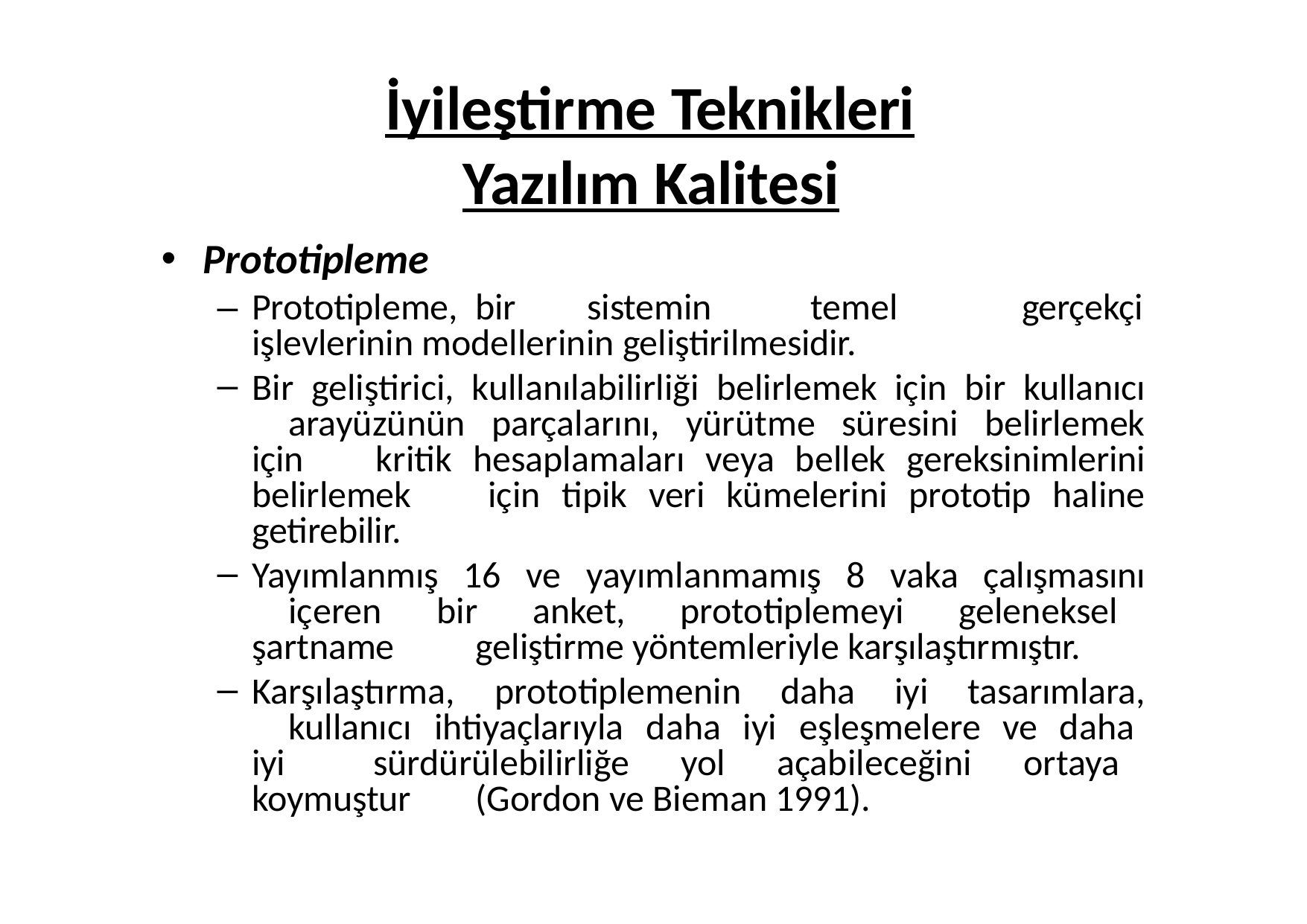

# İyileştirme Teknikleri Yazılım Kalitesi
Prototipleme
– Prototipleme,	bir	sistemin	temel	işlevlerinin modellerinin geliştirilmesidir.
gerçekçi
Bir geliştirici, kullanılabilirliği belirlemek için bir kullanıcı 	arayüzünün parçalarını, yürütme süresini belirlemek için 	kritik hesaplamaları veya bellek gereksinimlerini belirlemek 	için tipik veri kümelerini prototip haline getirebilir.
Yayımlanmış  16  ve  yayımlanmamış  8  vaka  çalışmasını 	içeren  bir  anket,  prototiplemeyi  geleneksel  şartname 	geliştirme yöntemleriyle karşılaştırmıştır.
Karşılaştırma,   prototiplemenin   daha   iyi   tasarımlara, 	kullanıcı  ihtiyaçlarıyla  daha  iyi  eşleşmelere  ve  daha  iyi 	sürdürülebilirliğe  yol  açabileceğini  ortaya  koymuştur 	(Gordon ve Bieman 1991).